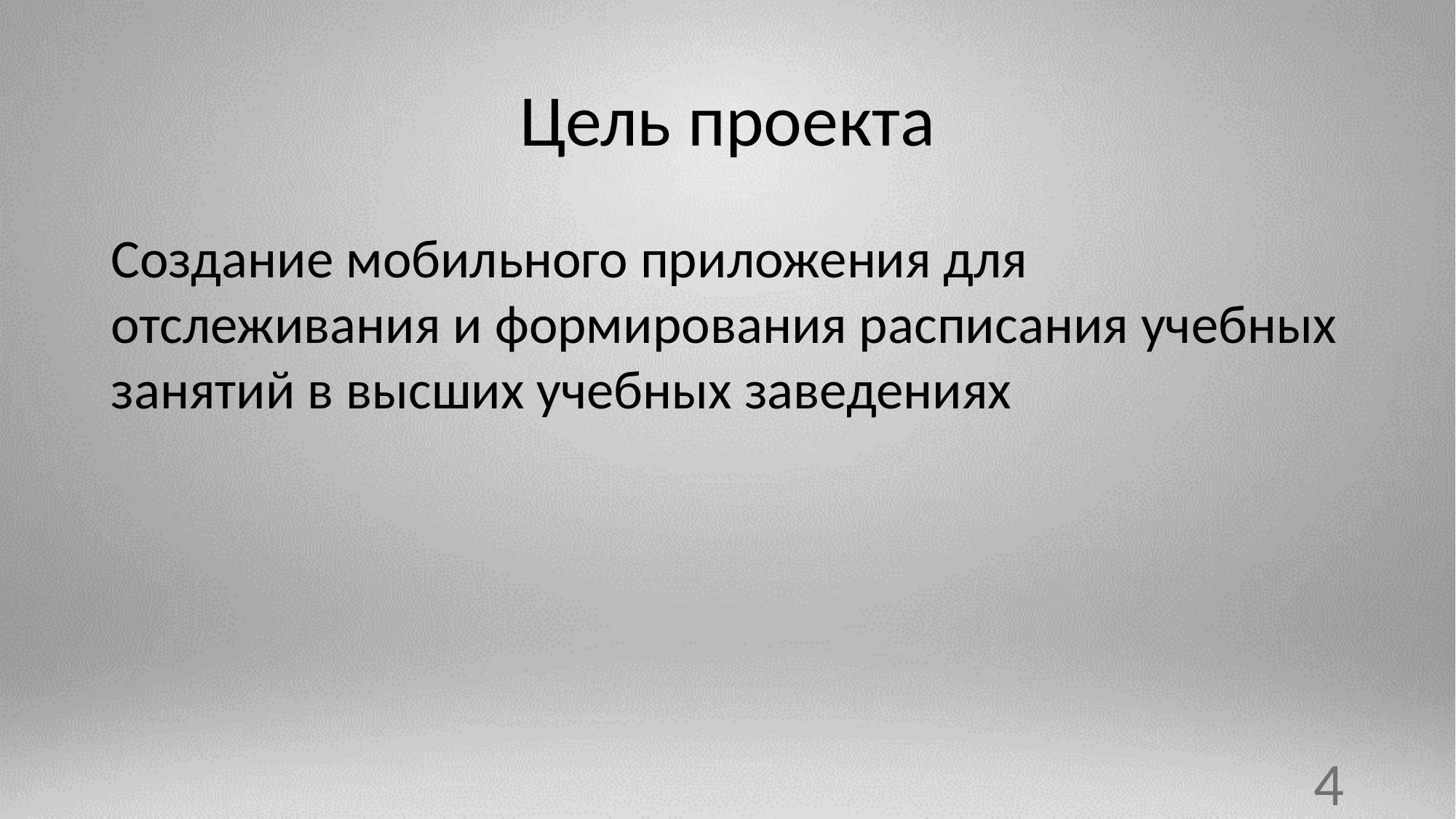

# Цель проекта
Создание мобильного приложения для отслеживания и формирования расписания учебных занятий в высших учебных заведениях
4